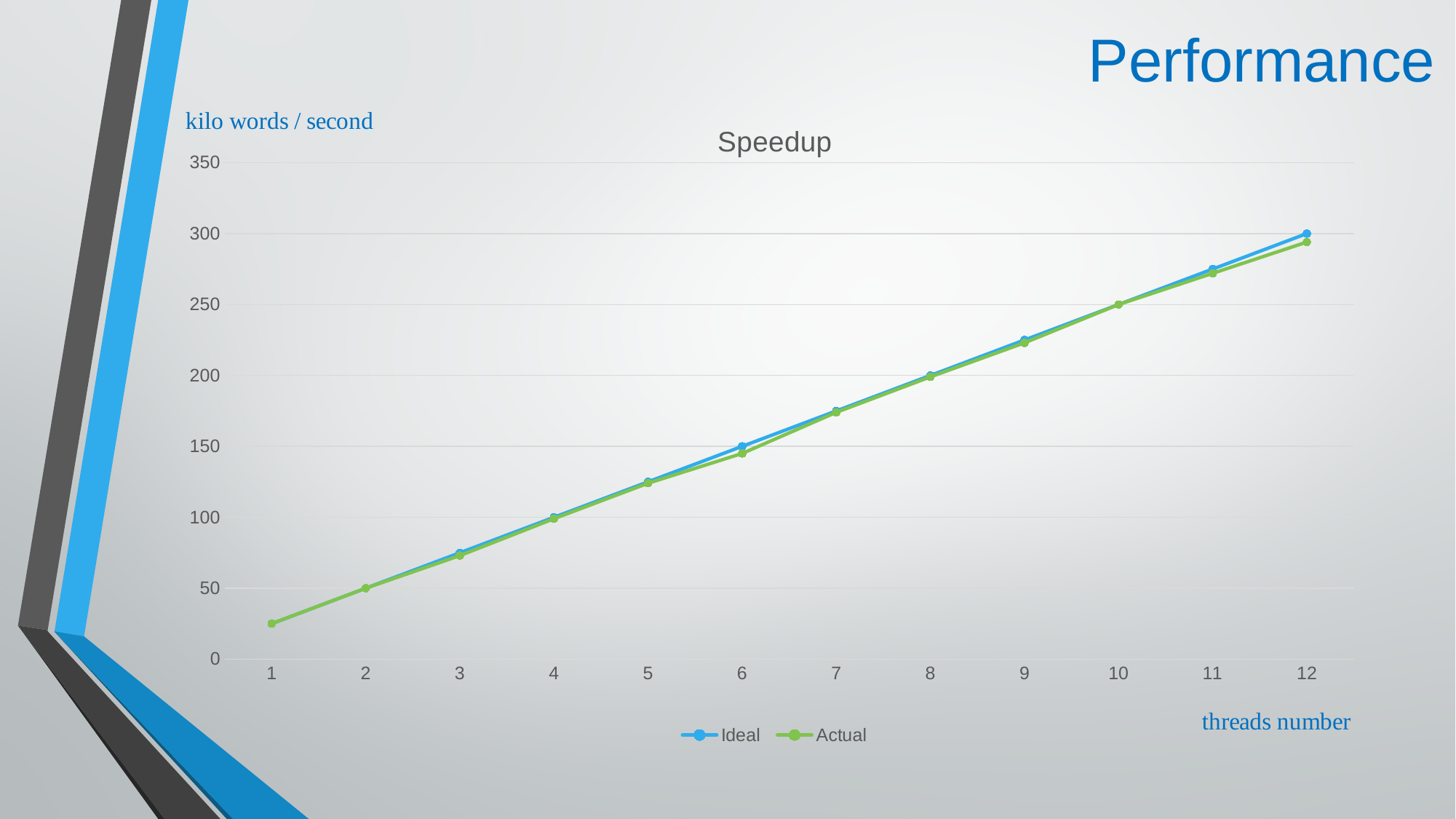

# Performance

### Chart: Speedup

| Category | Ideal  | Actual |
|---|---|---|
| 1.0 | 25.0 | 25.0 |
| 2.0 | 50.0 | 50.0 |
| 3.0 | 75.0 | 73.0 |
| 4.0 | 100.0 | 99.0 |
| 5.0 | 125.0 | 124.0 |
| 6.0 | 150.0 | 145.0 |
| 7.0 | 175.0 | 174.0 |
| 8.0 | 200.0 | 199.0 |
| 9.0 | 225.0 | 223.0 |
| 10.0 | 250.0 | 250.0 |
| 11.0 | 275.0 | 272.0 |
| 12.0 | 300.0 | 294.0 |